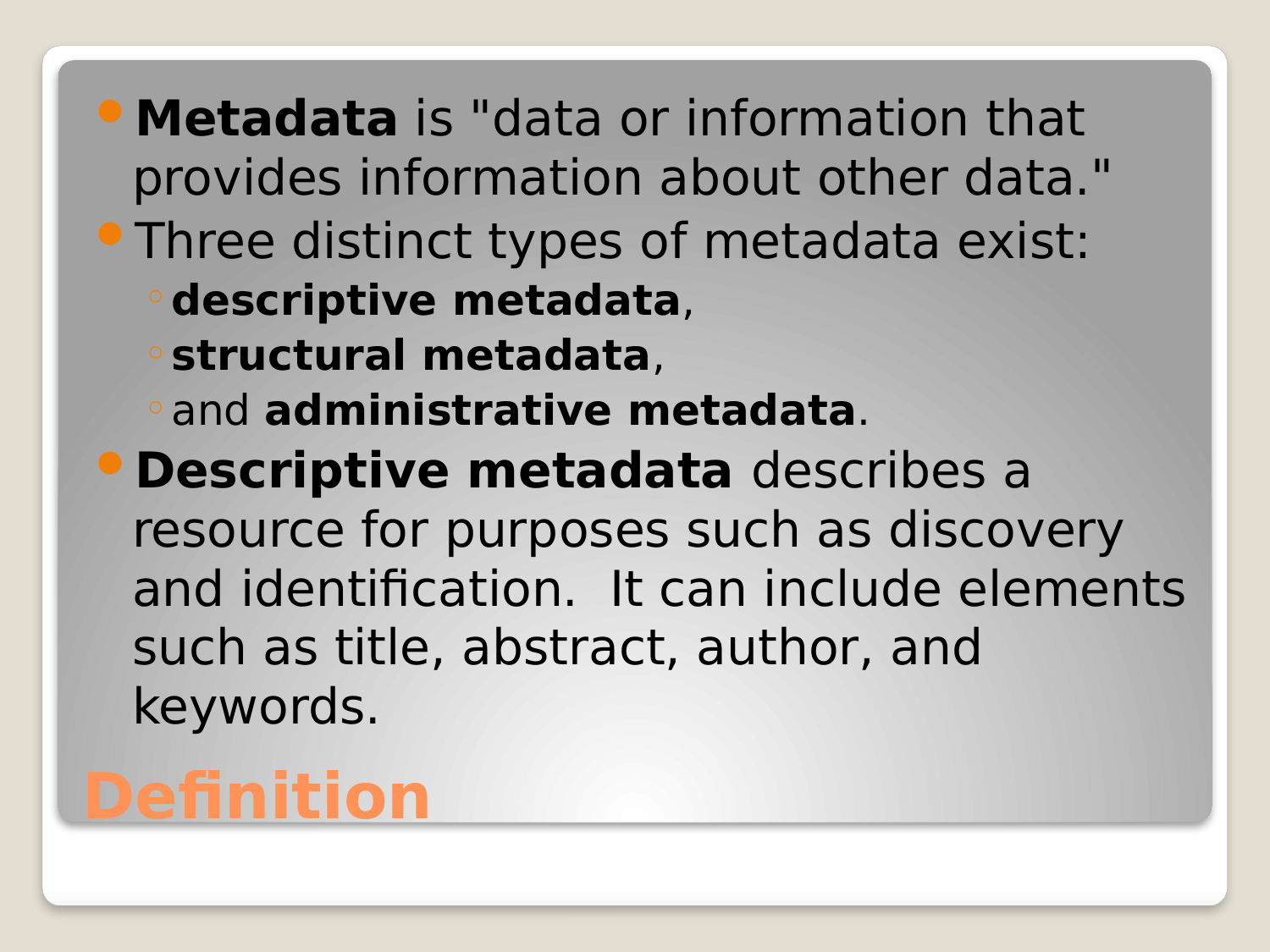

Metadata is "data or information that provides information about other data."
Three distinct types of metadata exist:
descriptive metadata,
structural metadata,
and administrative metadata.
Descriptive metadata describes a resource for purposes such as discovery and identification.  It can include elements such as title, abstract, author, and keywords.
# Definition